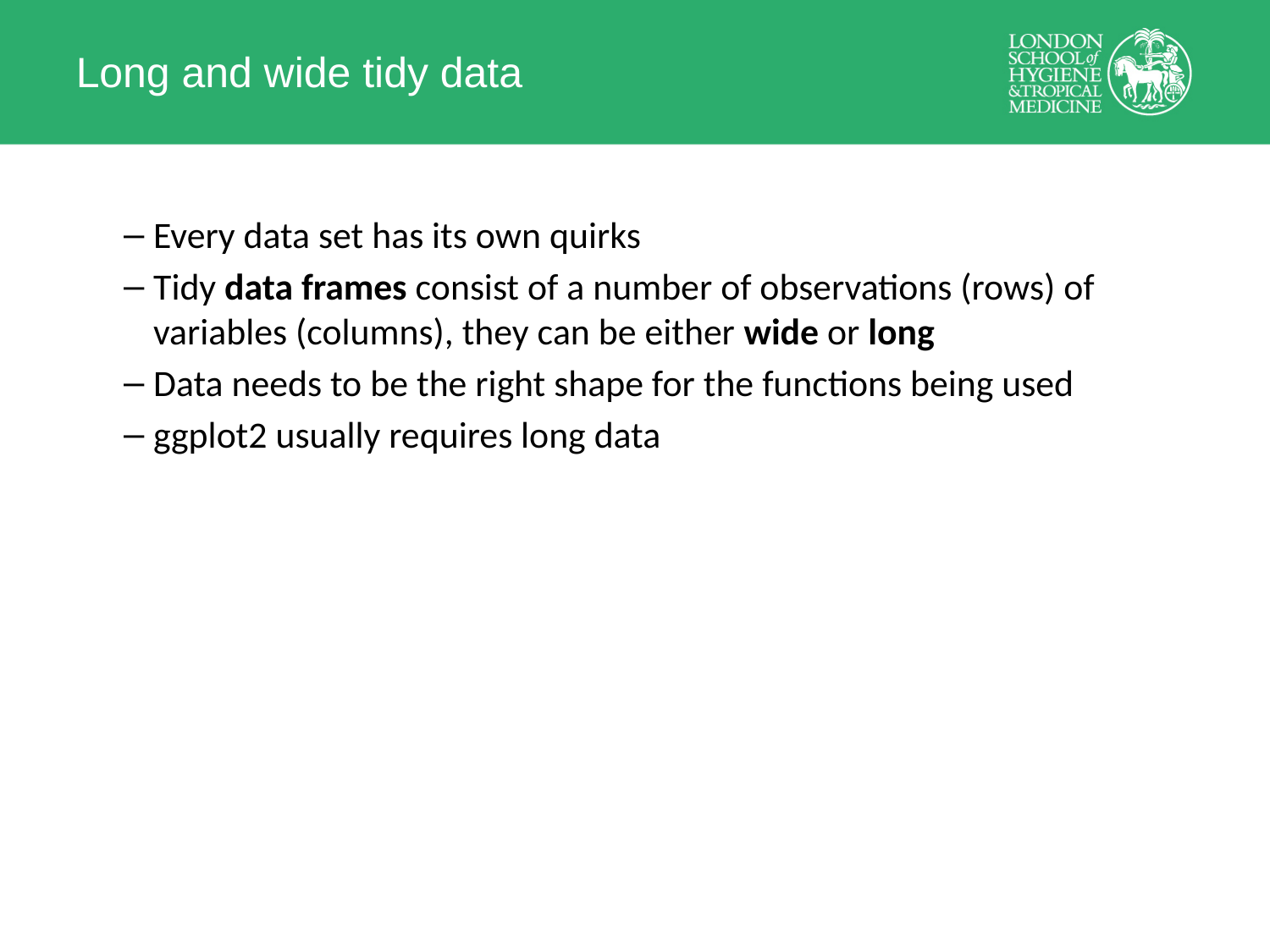

# Long and wide tidy data
Every data set has its own quirks
Tidy data frames consist of a number of observations (rows) of variables (columns), they can be either wide or long
Data needs to be the right shape for the functions being used
ggplot2 usually requires long data